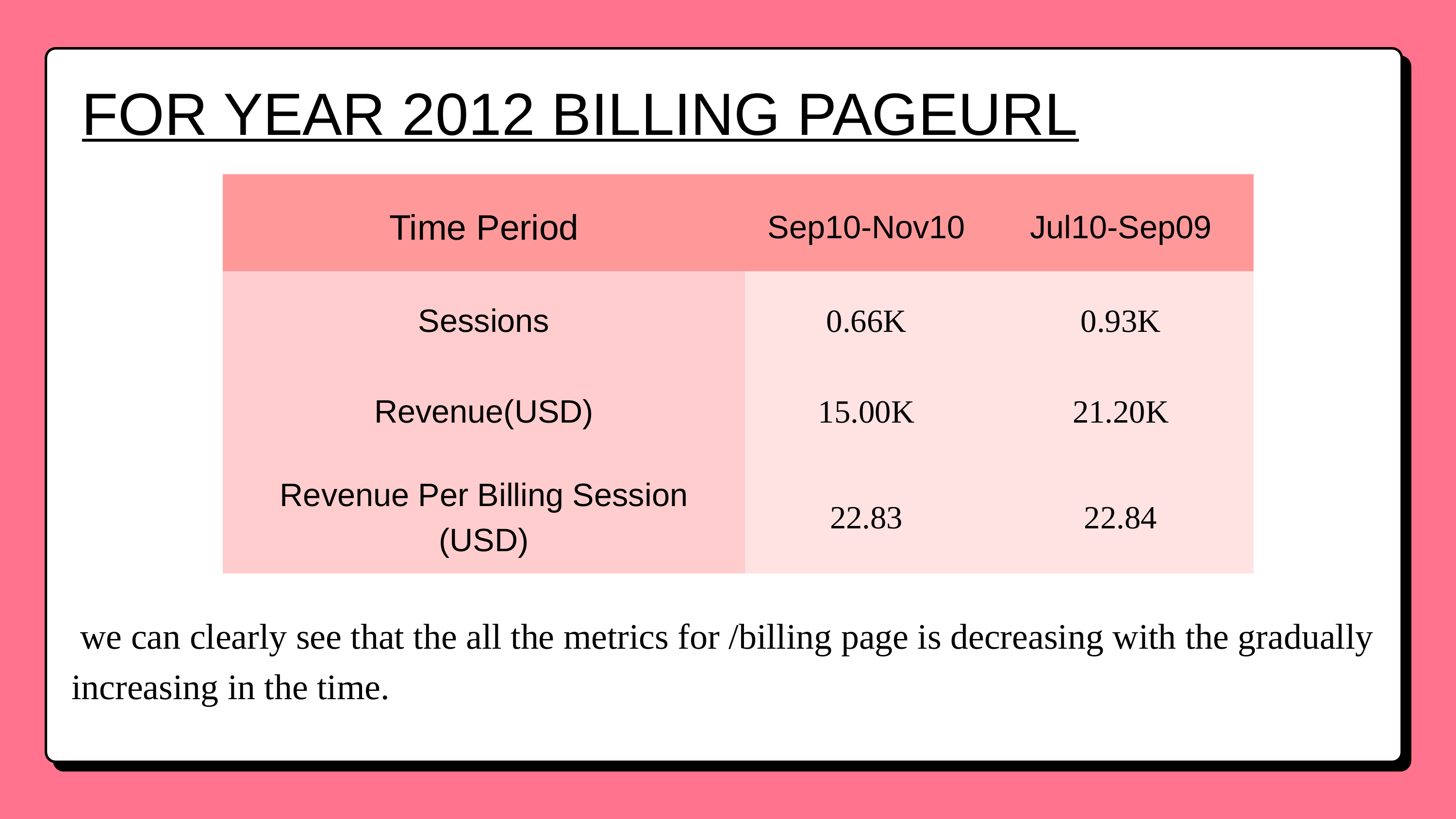

FOR YEAR 2012 BILLING PAGEURL
| Time Period | Sep10-Nov10 | Jul10-Sep09 |
| --- | --- | --- |
| Sessions | 0.66K | 0.93K |
| Revenue(USD) | 15.00K | 21.20K |
| Revenue Per Billing Session (USD) | 22.83 | 22.84 |
 we can clearly see that the all the metrics for /billing page is decreasing with the gradually increasing in the time.